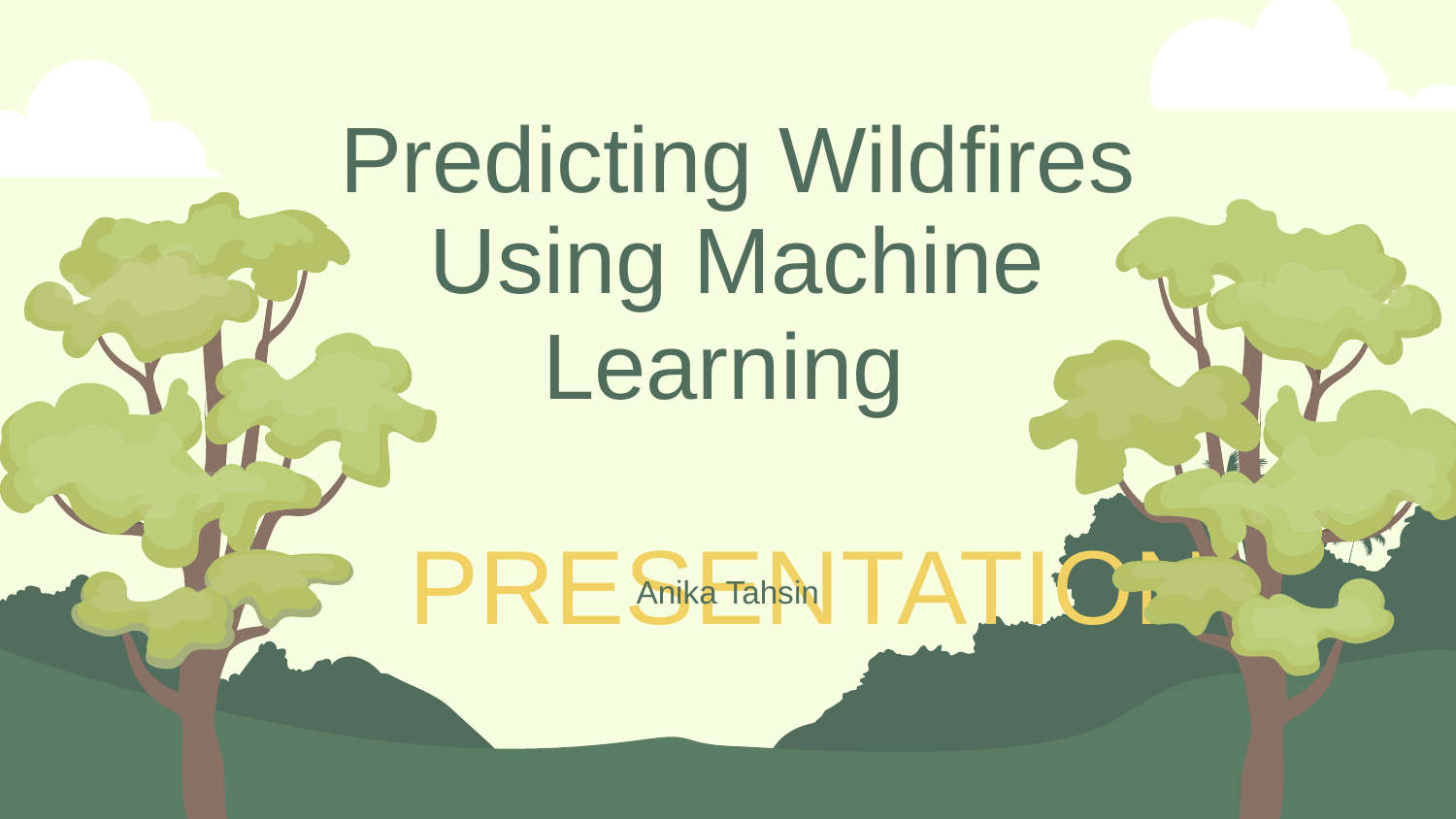

# Predicting Wildfires Using Machine Learning
	PRESENTATION

Anika Tahsin